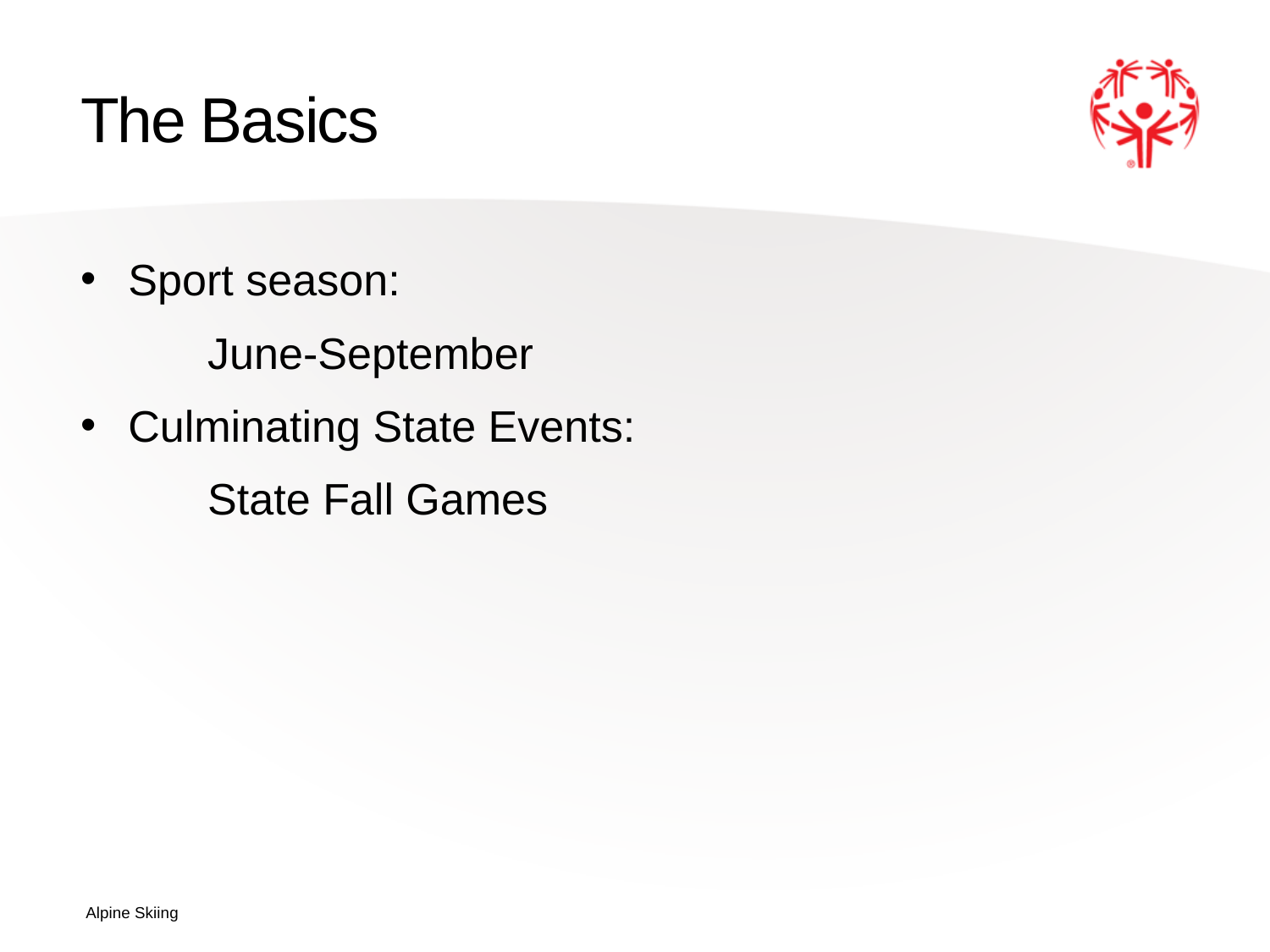

# The Basics
Sport season:
	June-September
Culminating State Events:
	State Fall Games

Alpine Skiing